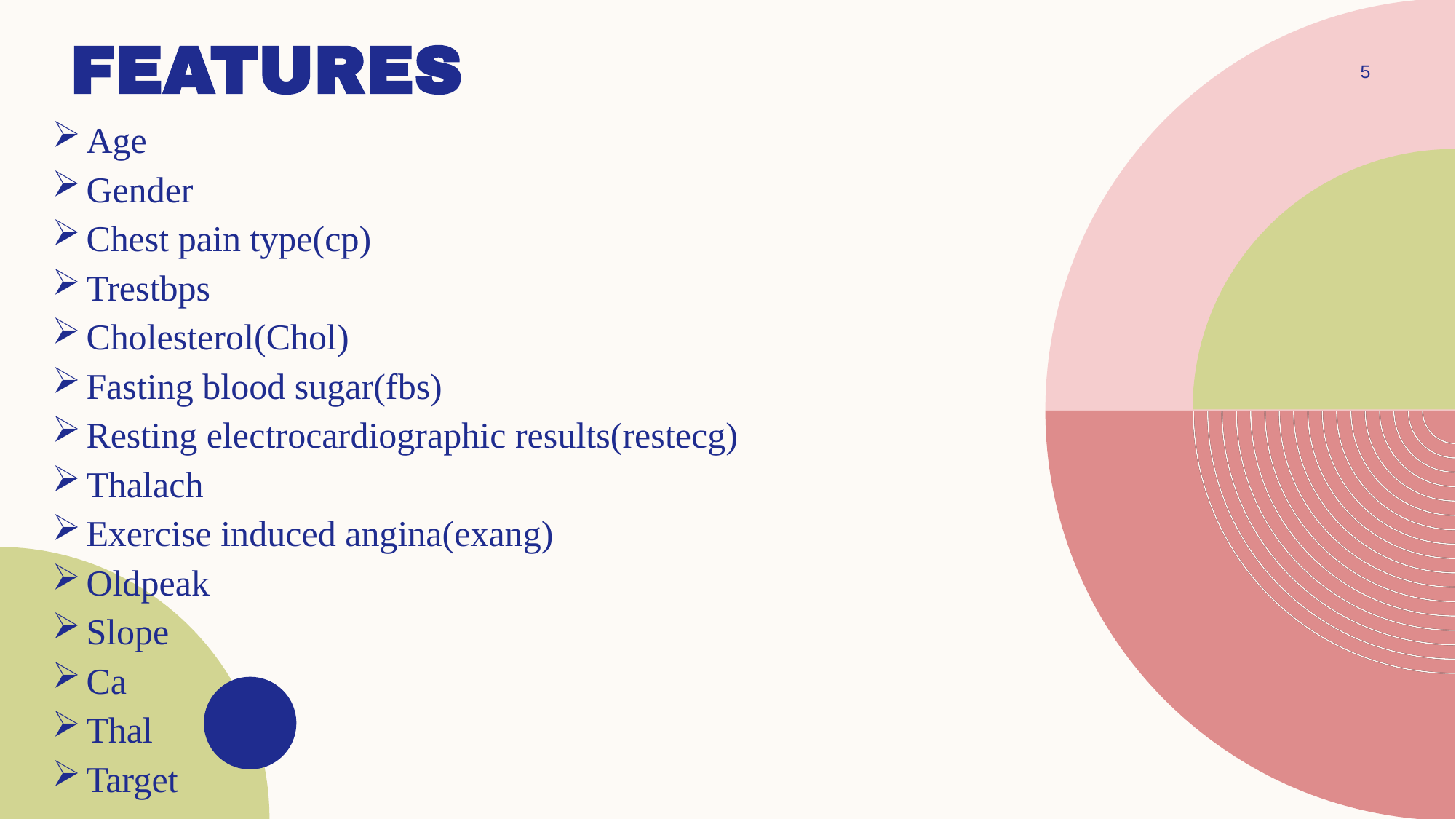

# Features
5
Age
Gender
Chest pain type(cp)
Trestbps
Cholesterol(Chol)
Fasting blood sugar(fbs)
Resting electrocardiographic results(restecg)
Thalach
Exercise induced angina(exang)
Oldpeak
Slope
Ca
Thal
Target